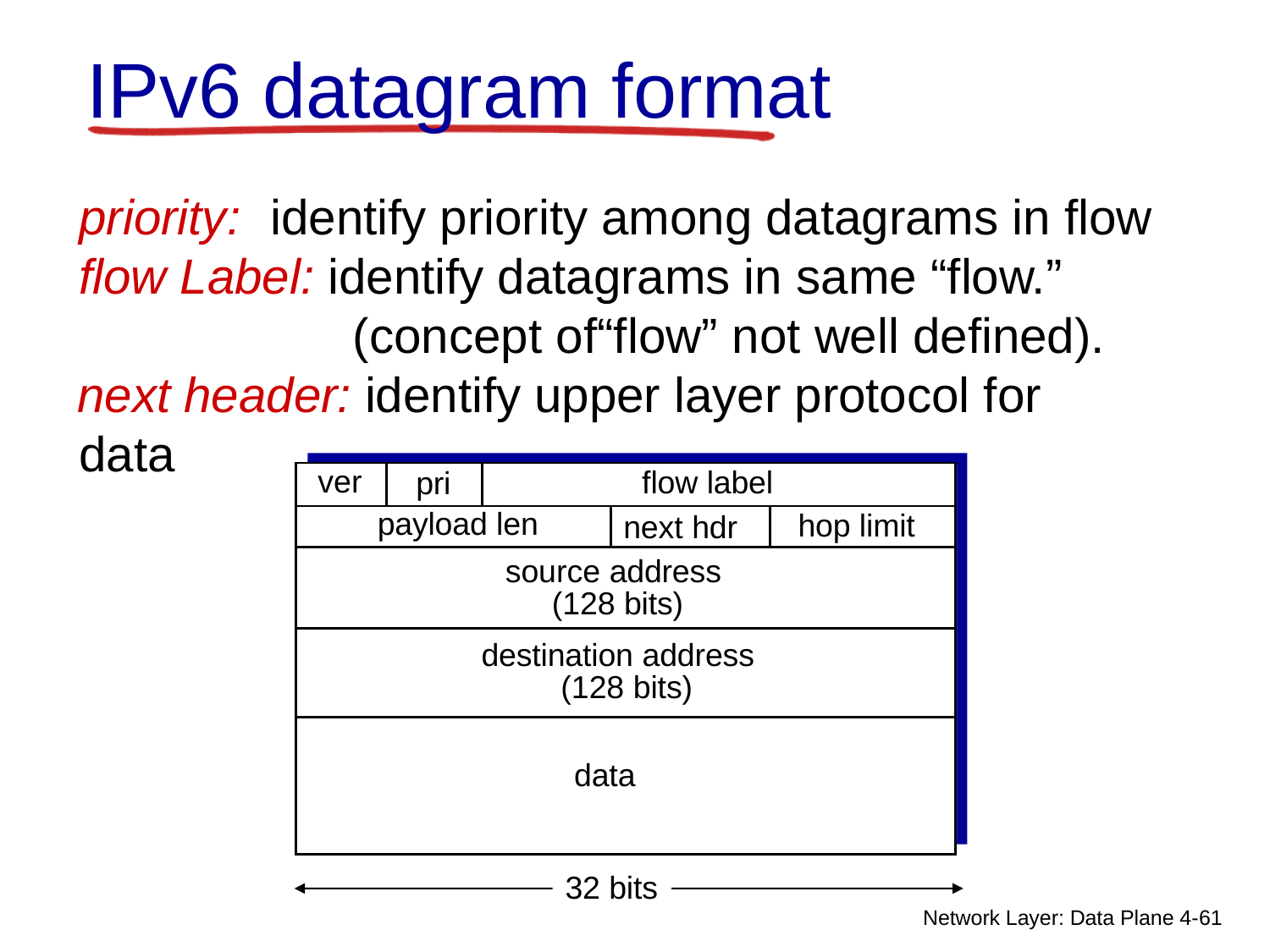

# IPv6 datagram format

priority:	identify priority among datagrams in flow
flow Label: identify datagrams in same “flow.”  (concept of“flow” not well defined).
next header: identify upper layer protocol for data

| ver | pri | flow label |  |  |
| --- | --- | --- | --- | --- |
| payload len |  |  | next hdr | hop limit |
| source address (128 bits) |  |  |  |  |
| destination address (128 bits) |  |  |  |  |
| data |  |  |  |  |

Network Layer: Data Plane 4-61

32 bits